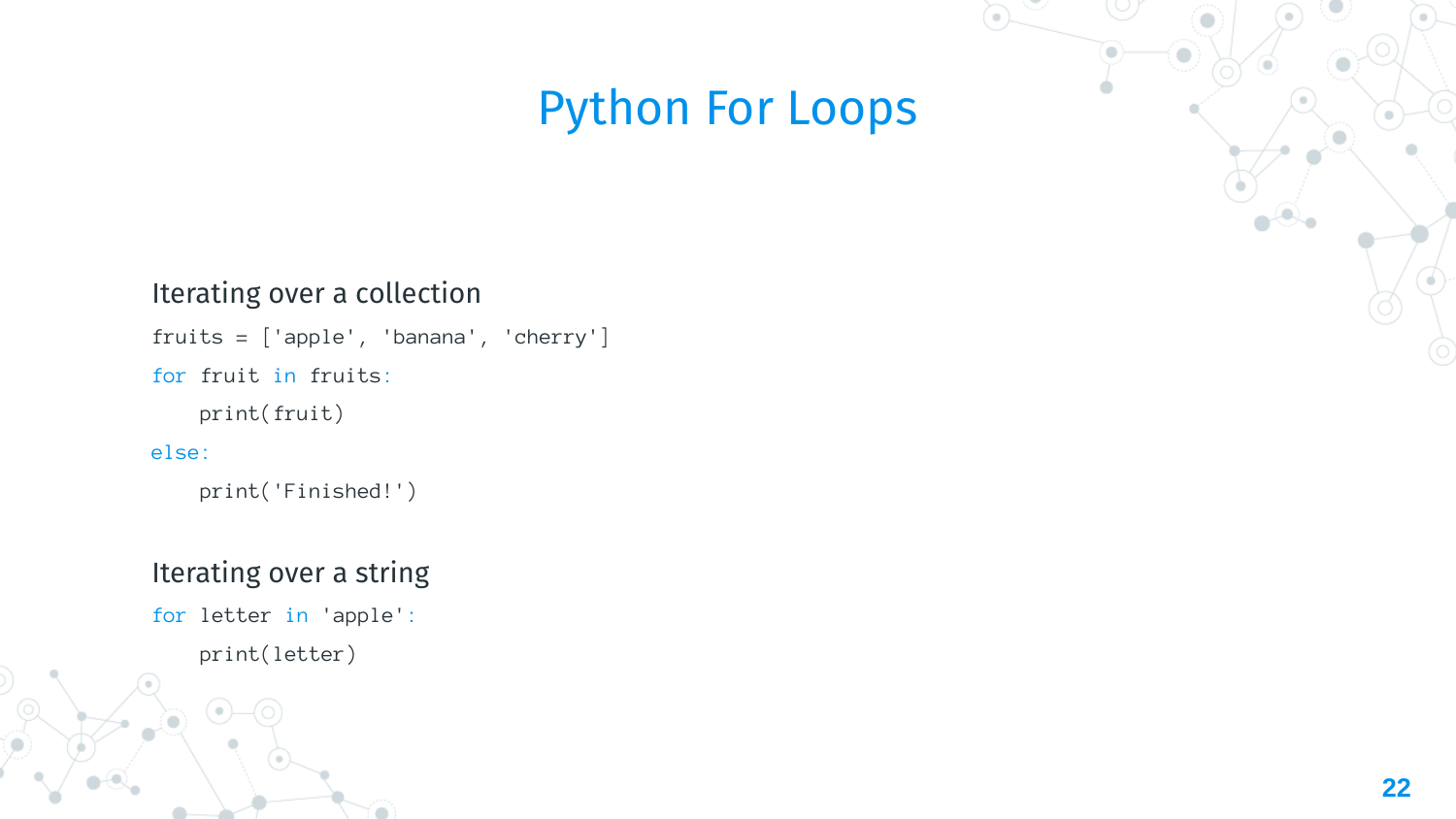

# Python For Loops
Iterating over a collection
fruits = ['apple', 'banana', 'cherry']
for fruit in fruits:
    print(fruit)
else:
    print('Finished!')

Iterating over a string
for letter in 'apple':
    print(letter)
22